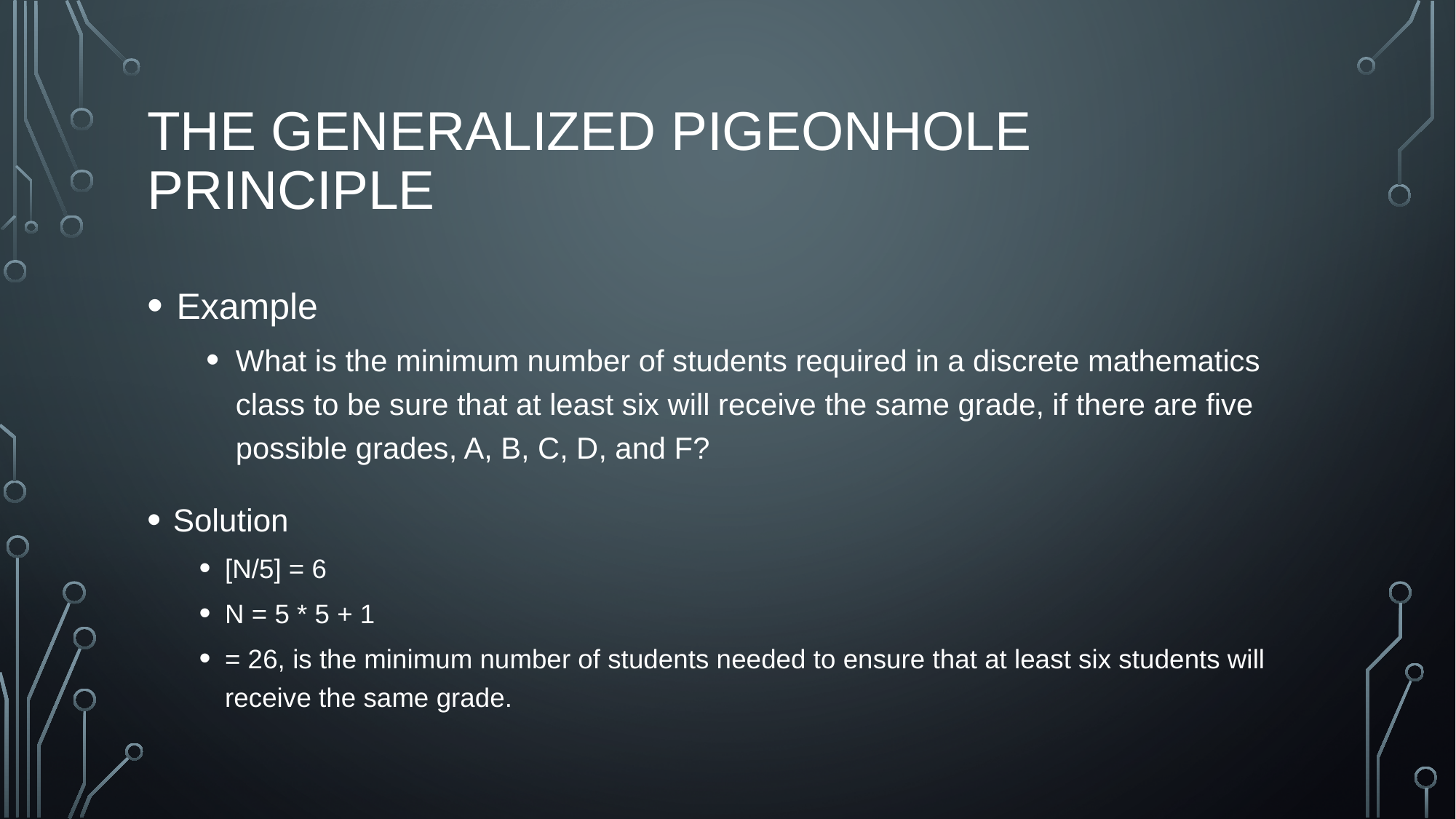

# The Generalized Pigeonhole Principle
Example
What is the minimum number of students required in a discrete mathematics class to be sure that at least six will receive the same grade, if there are five possible grades, A, B, C, D, and F?
Solution
[N/5] = 6
N = 5 * 5 + 1
= 26, is the minimum number of students needed to ensure that at least six students will receive the same grade.